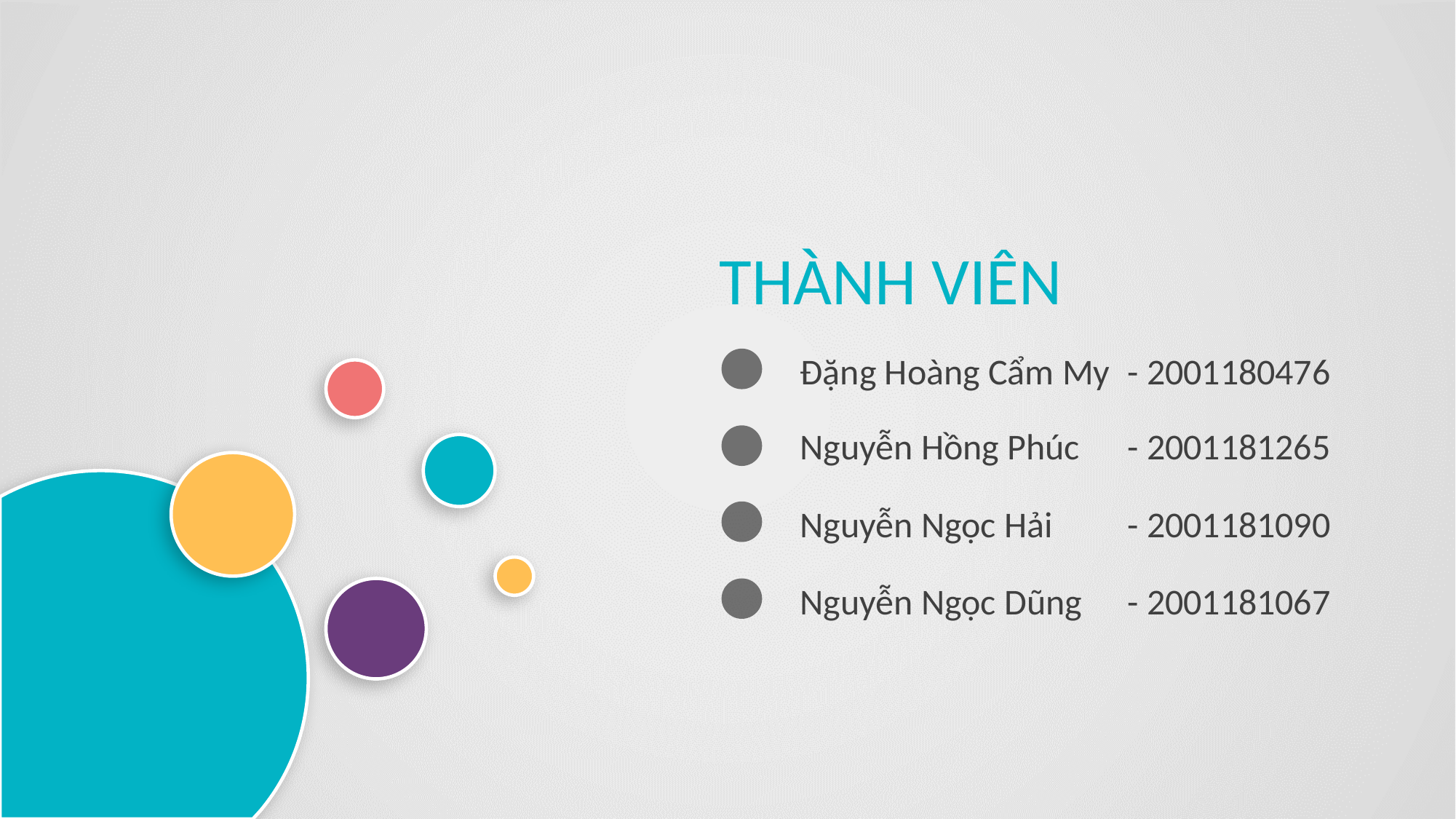

THÀNH VIÊN
Đặng Hoàng Cẩm My 	- 2001180476

Nguyễn Hồng Phúc	- 2001181265

Nguyễn Ngọc Hải	- 2001181090

Nguyễn Ngọc Dũng	- 2001181067